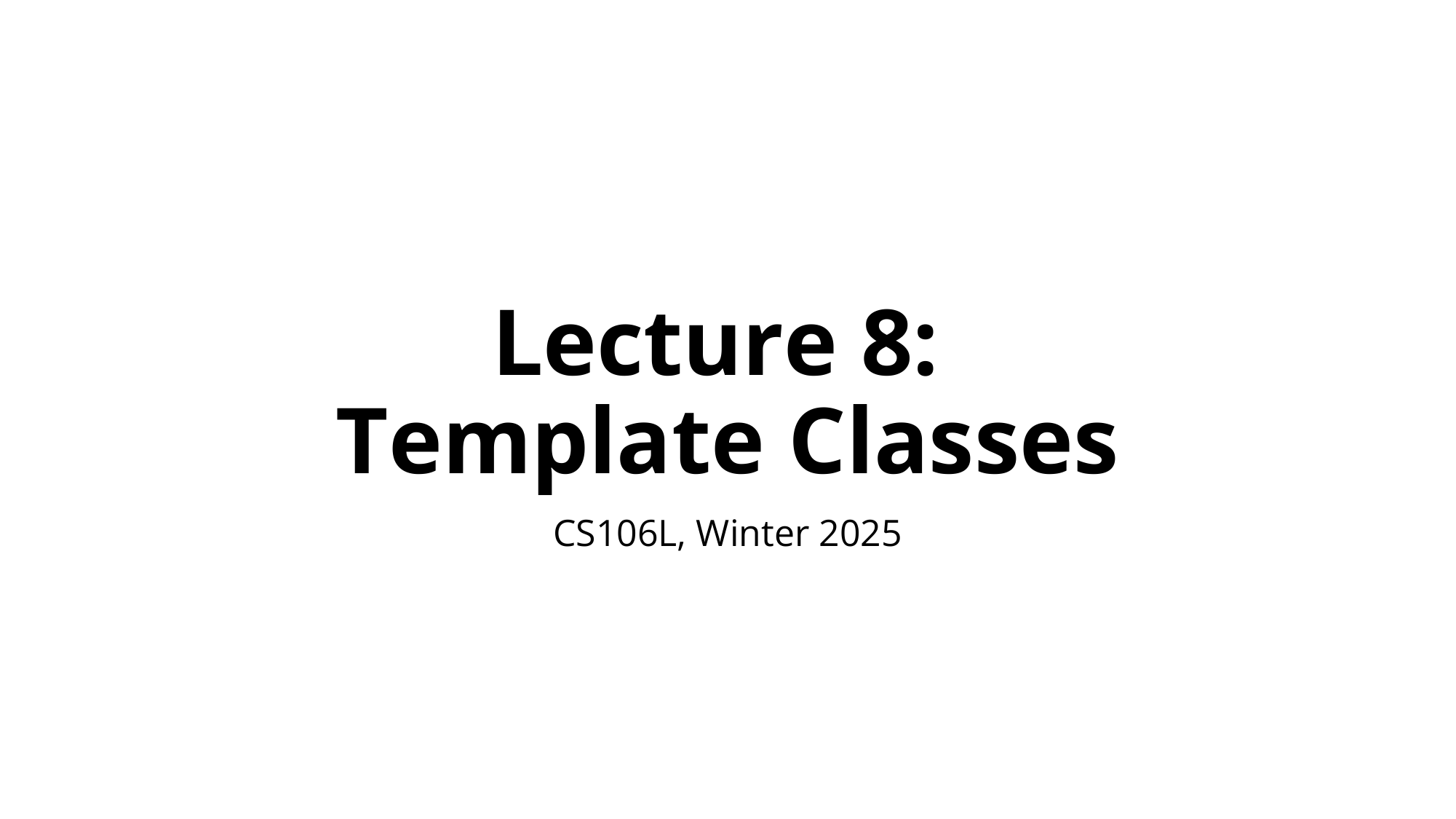

# Lecture 8: Template Classes
CS106L, Winter 2025